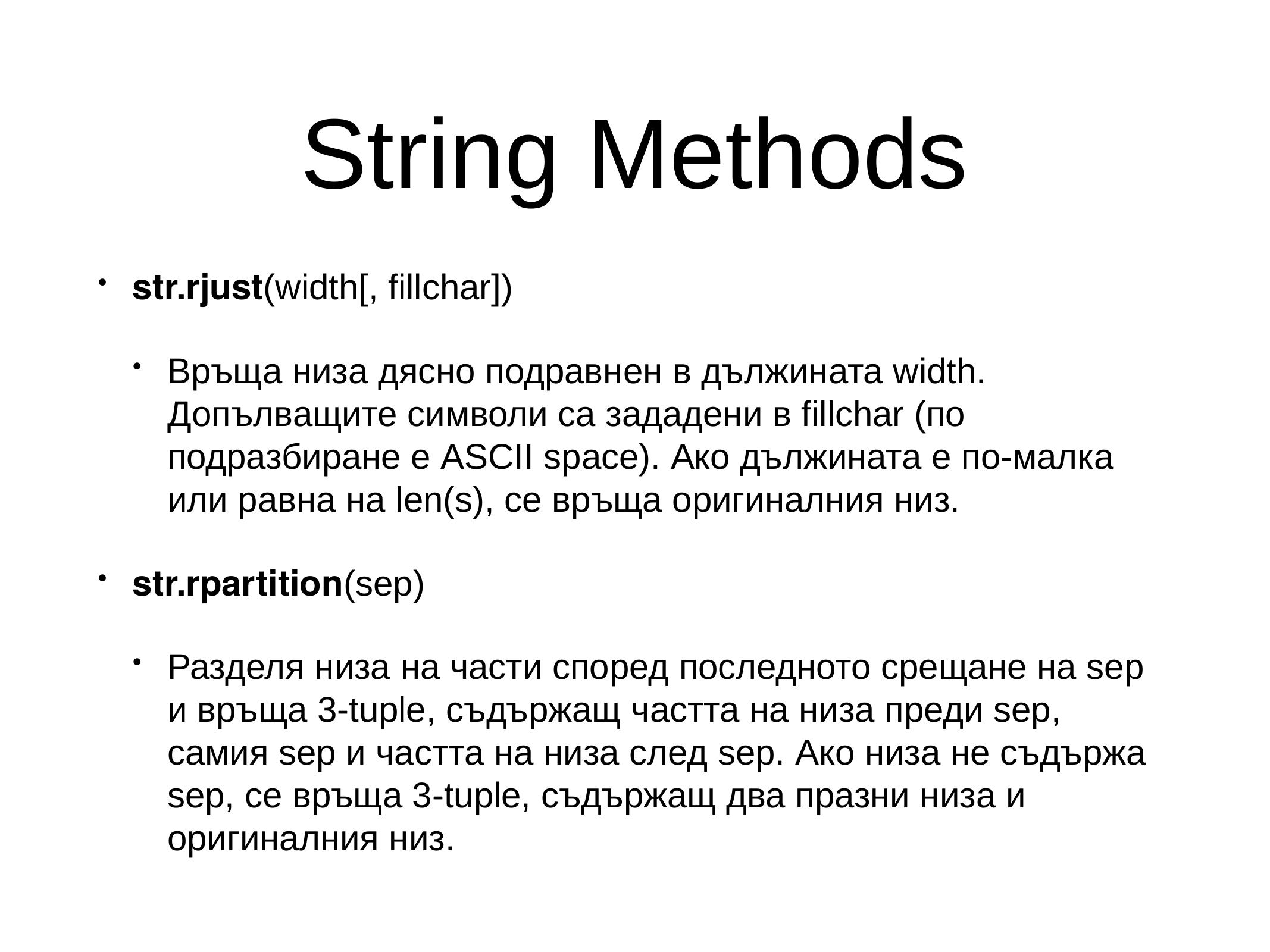

# String Methods
str.rjust(width[, fillchar])
Връща низа дясно подравнен в дължината width. Допълващите символи са зададени в fillchar (по подразбиране е ASCII space). Ако дължината е по-малка или равна на len(s), се връща оригиналния низ.
str.rpartition(sep)
Разделя низа на части според последното срещане на sep и връща 3-tuple, съдържащ частта на низа преди sep, самия sep и частта на низа след sep. Ако низа не съдържа sep, се връща 3-tuple, съдържащ два празни низа и оригиналния низ.